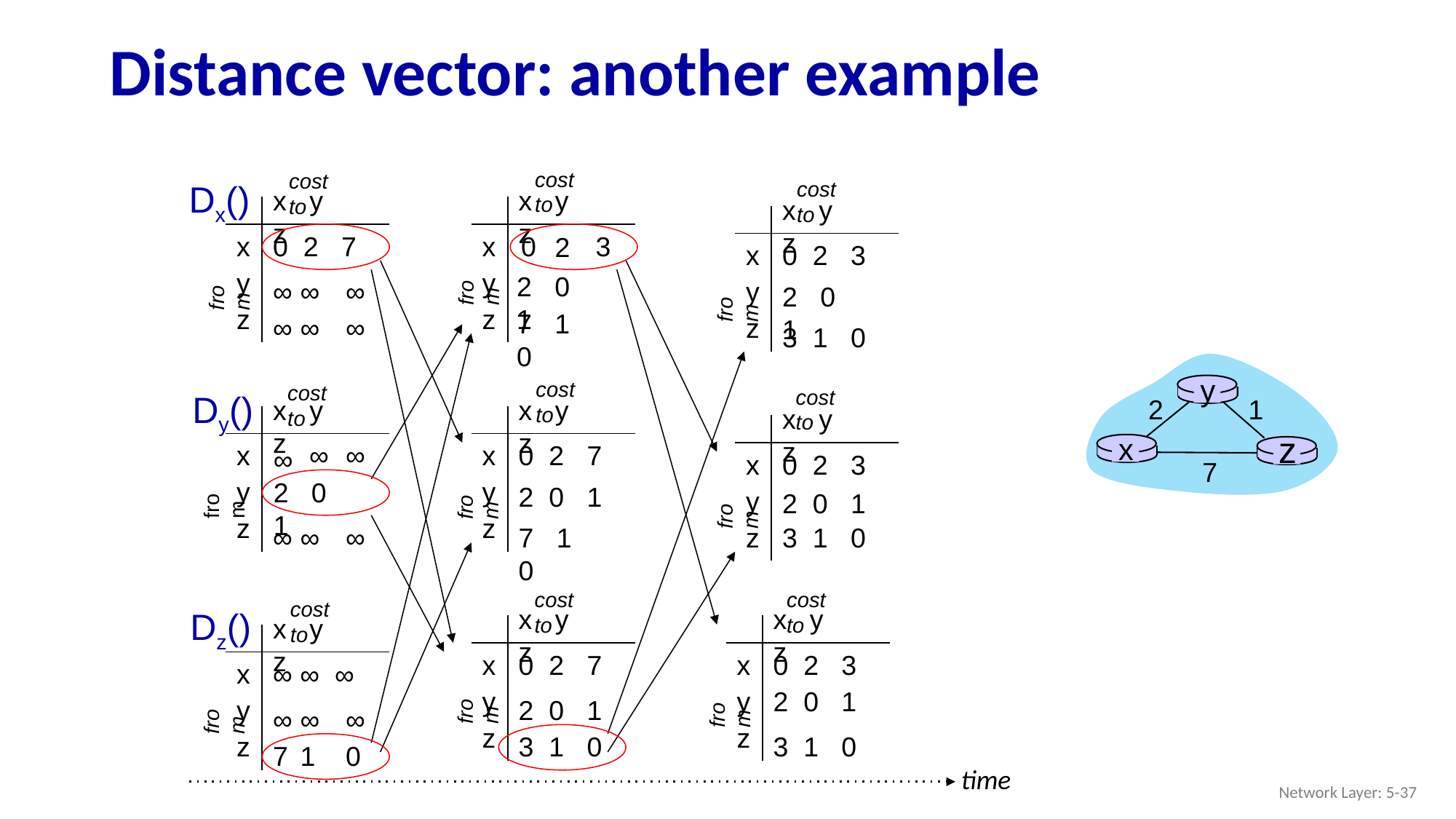

# Distance vector: another example
cost to
cost to
x   y   z
x   y   z
x
0
3

2
x
0  2   3
y
2   0   1
from
y
2   0   1
from
z
7   1   0
z
3  1   0
cost to
cost to
x   y   z
x   y   z
x
0  2   7
x
0  2   3
y
2  0   1
y
from
2  0   1
from
z
7   1   0
z
3  1   0
cost to
cost to
x   y   z
x   y   z
x
0  2   7
x
0  2   3
y
y
2  0   1
from
2  0   1
from
z
z
3  1   0
3  1   0

cost to
Dx()
x   y   z
x
0  2   7

y
∞
∞
∞
from
z
∞
∞
∞

y

2
1

z

x

7

cost to
Dy()
x   y   z
x
∞
∞
∞
2   0   1
y

from
z
∞
∞
∞
cost to
Dz()
x   y   z
x
∞ ∞  ∞
y
from
∞
∞
∞
z
7
1
0

time
Network Layer: 5-37